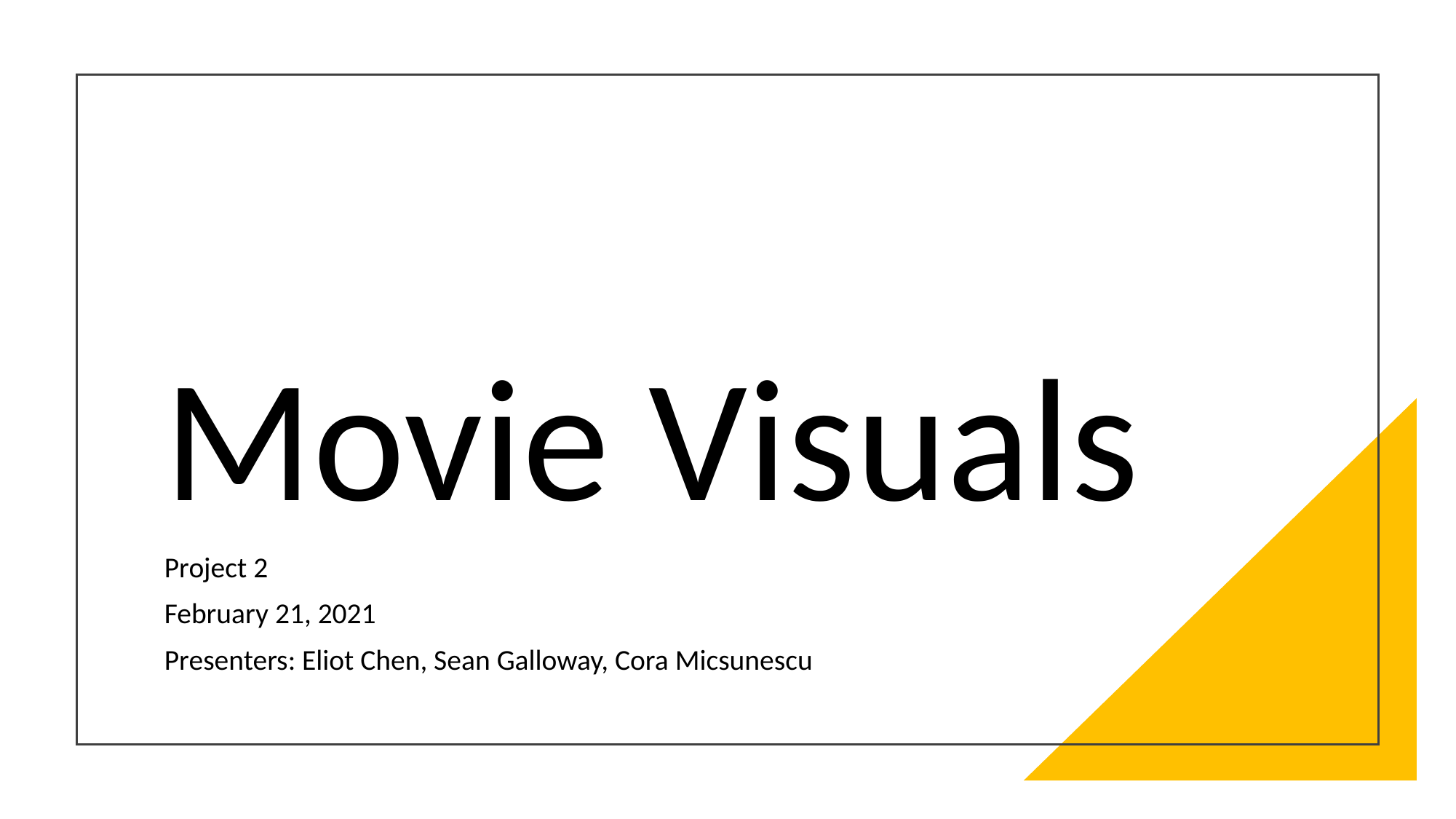

# Movie Visuals

Project 2
February 21, 2021
Presenters: Eliot Chen, Sean Galloway, Cora Micsunescu